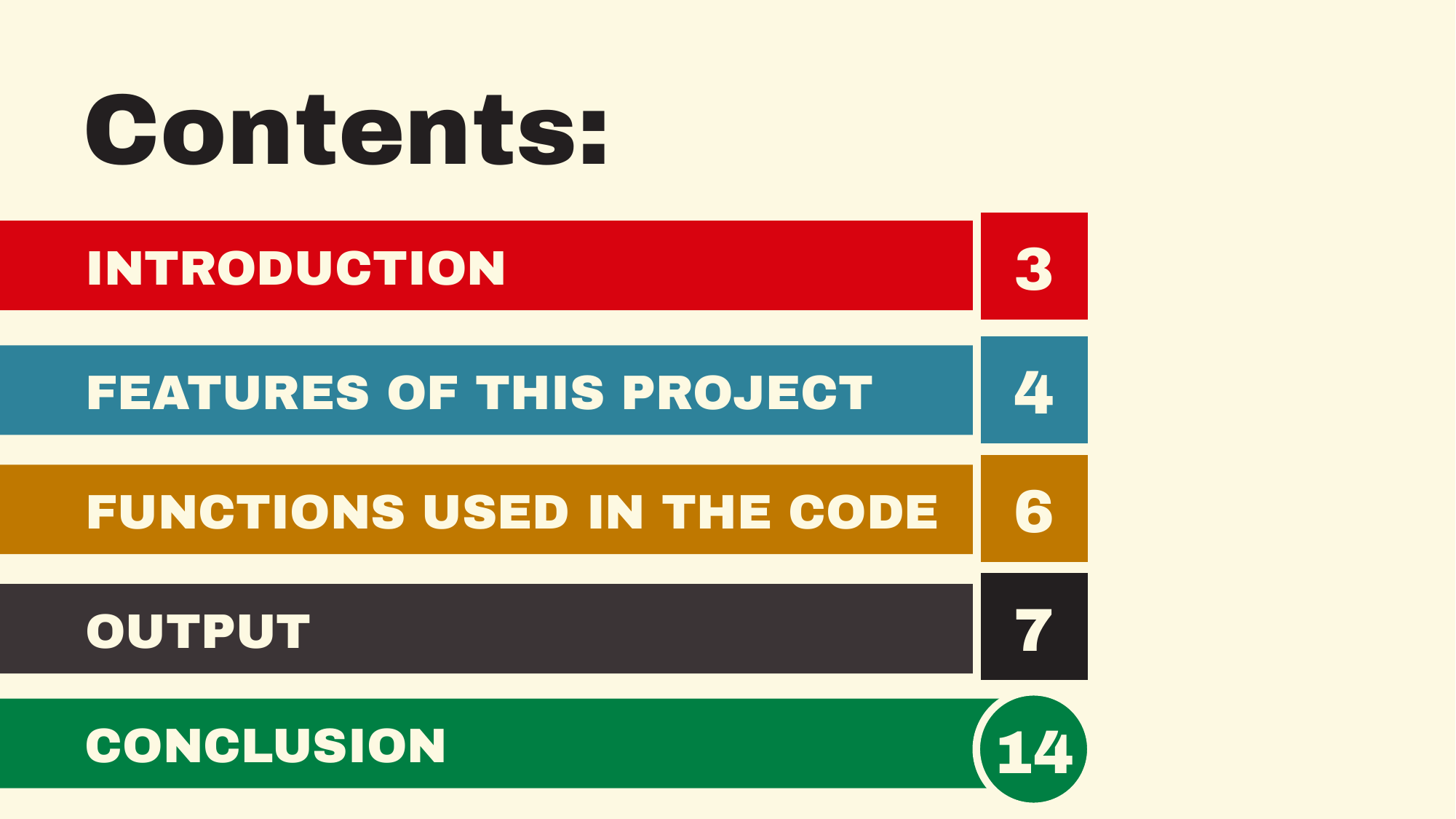

# Contents:
3
INTRODUCTION
4
FEATURES OF THIS PROJECT
6

FUNCTIONS USED IN THE CODE

7
OUTPUT
14
CONCLUSION